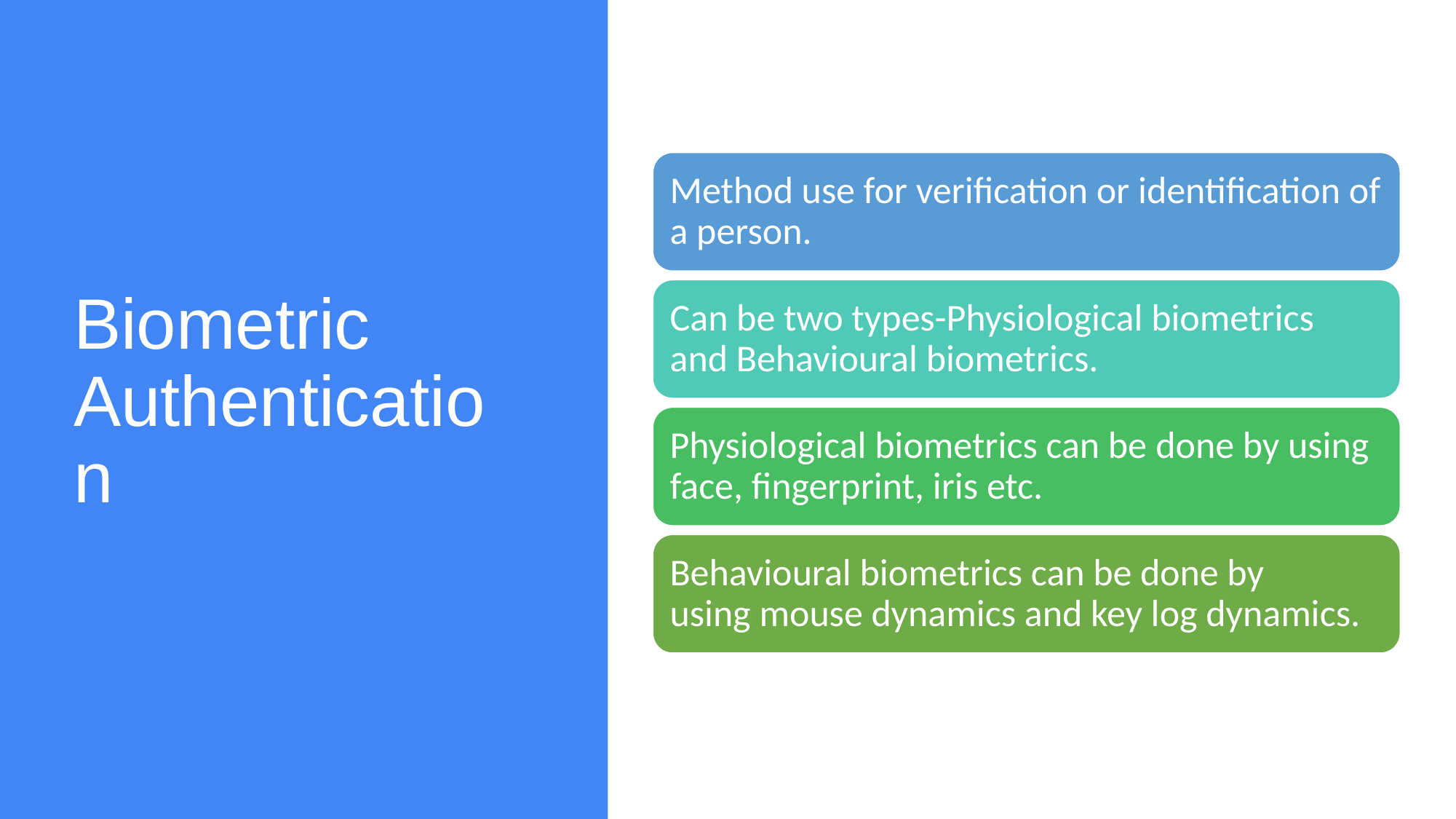

# Biometric Authentication

Method use for verification or identification of a person.

Can be two types-Physiological biometrics and Behavioural biometrics.

Physiological biometrics can be done by using face, fingerprint, iris etc.

Behavioural biometrics can be done by using mouse dynamics and key log dynamics.